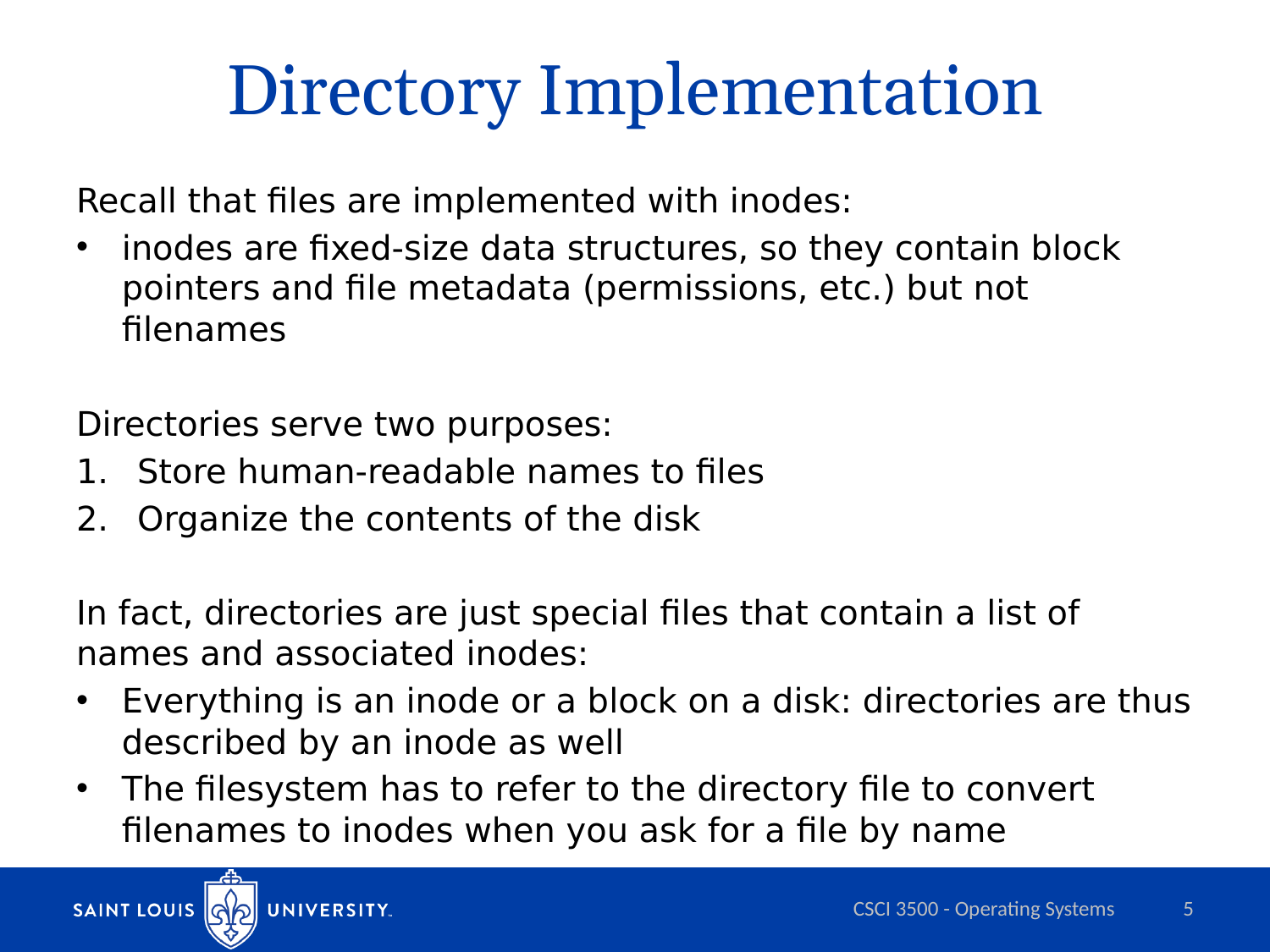

# Directory Implementation
Recall that files are implemented with inodes:
inodes are fixed-size data structures, so they contain block pointers and file metadata (permissions, etc.) but not filenames

Directories serve two purposes:
Store human-readable names to files
Organize the contents of the disk

In fact, directories are just special files that contain a list of names and associated inodes:
Everything is an inode or a block on a disk: directories are thus described by an inode as well
The filesystem has to refer to the directory file to convert filenames to inodes when you ask for a file by name
CSCI 3500 - Operating Systems
5